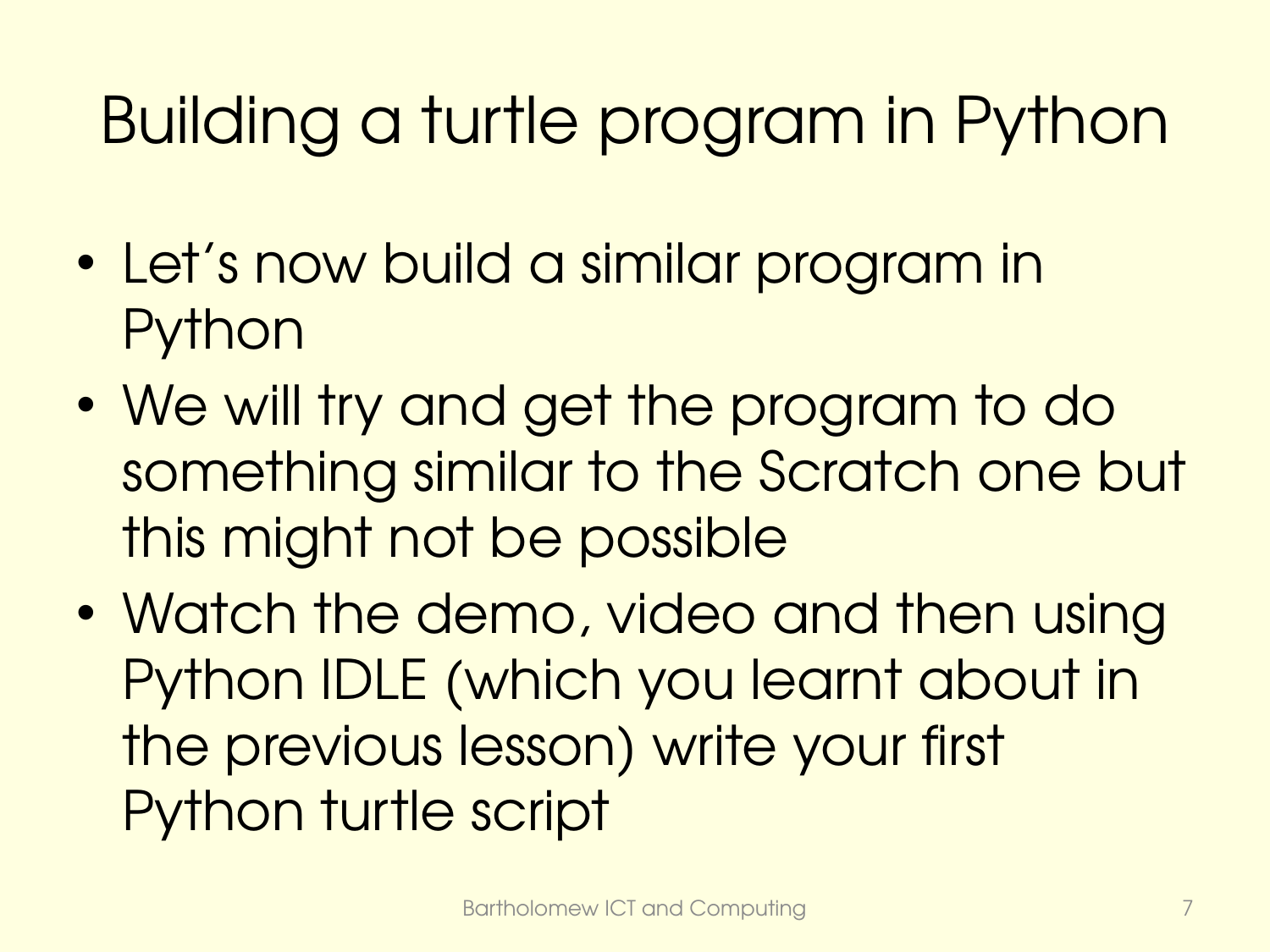

# Building a turtle program in Python
Let’s now build a similar program in Python
We will try and get the program to do something similar to the Scratch one but this might not be possible
Watch the demo, video and then using Python IDLE (which you learnt about in the previous lesson) write your first Python turtle script
Bartholomew ICT and Computing
7